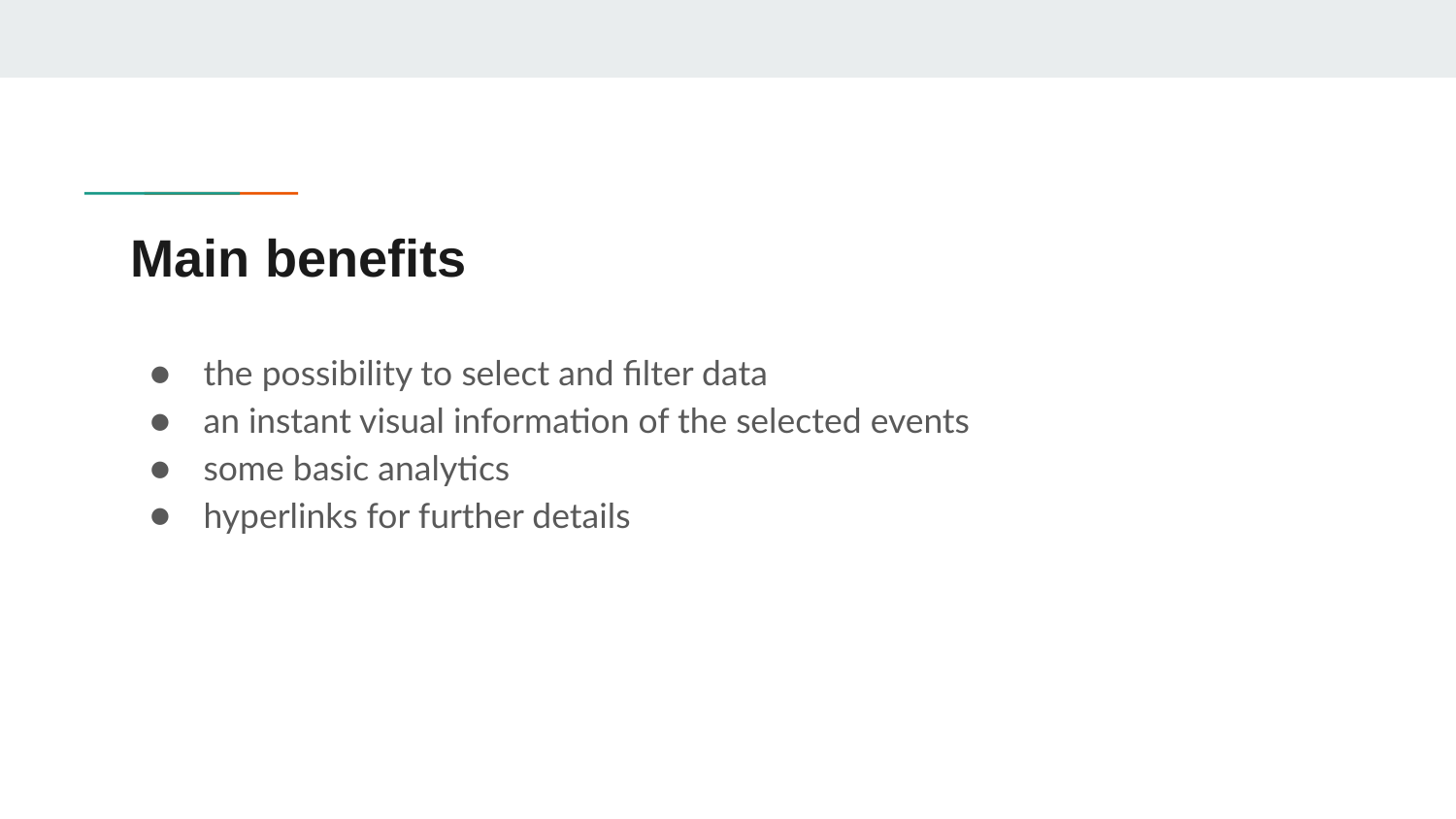

# Main benefits
the possibility to select and filter data
an instant visual information of the selected events
some basic analytics
hyperlinks for further details